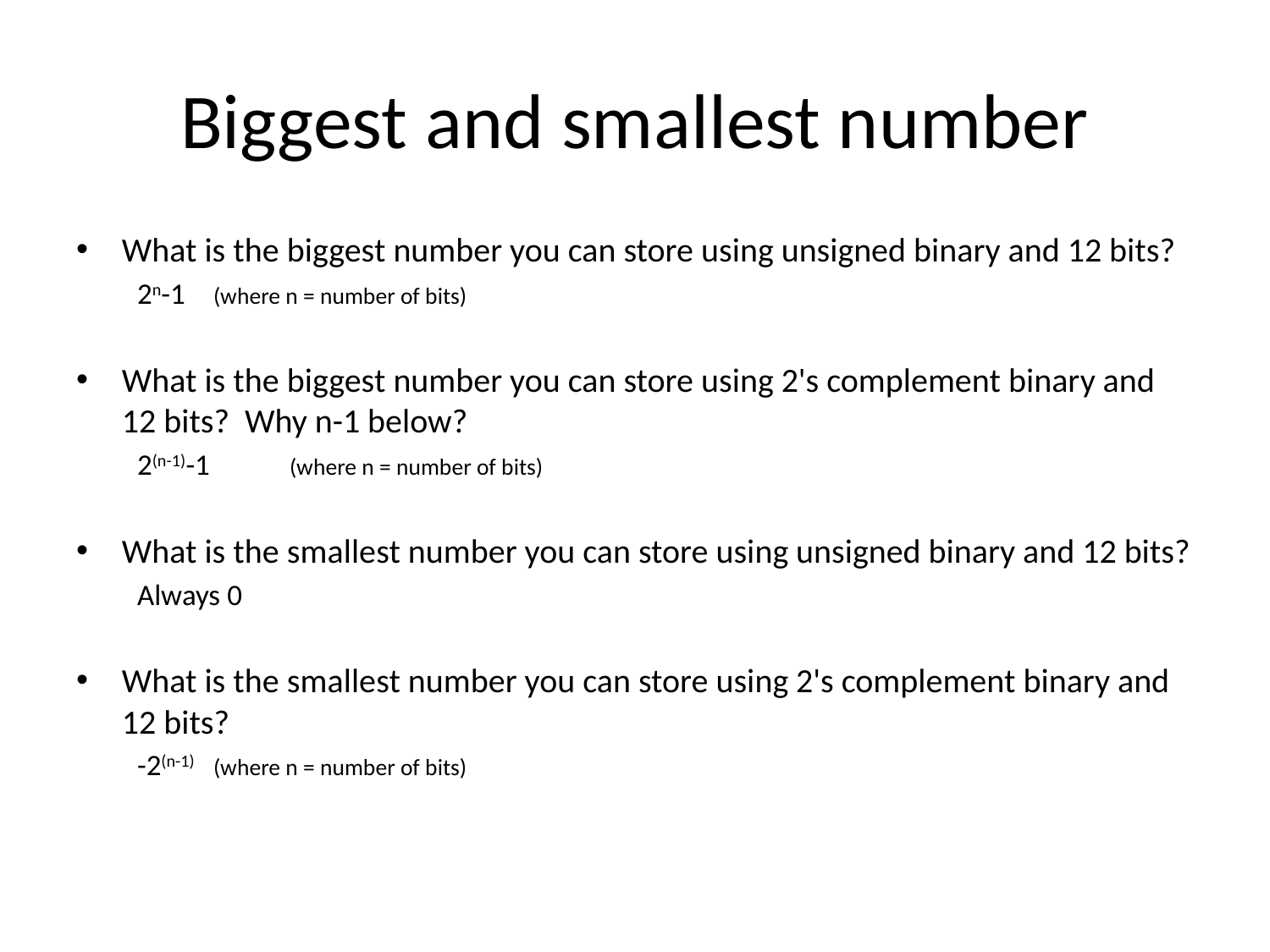

# Biggest and smallest number
What is the biggest number you can store using unsigned binary and 12 bits?
	2n-1 	(where n = number of bits)

What is the biggest number you can store using 2's complement binary and 12 bits?  Why n-1 below?
	2(n-1)-1 	(where n = number of bits)

What is the smallest number you can store using unsigned binary and 12 bits?
	Always 0

What is the smallest number you can store using 2's complement binary and 12 bits?
	-2(n-1) 	(where n = number of bits)